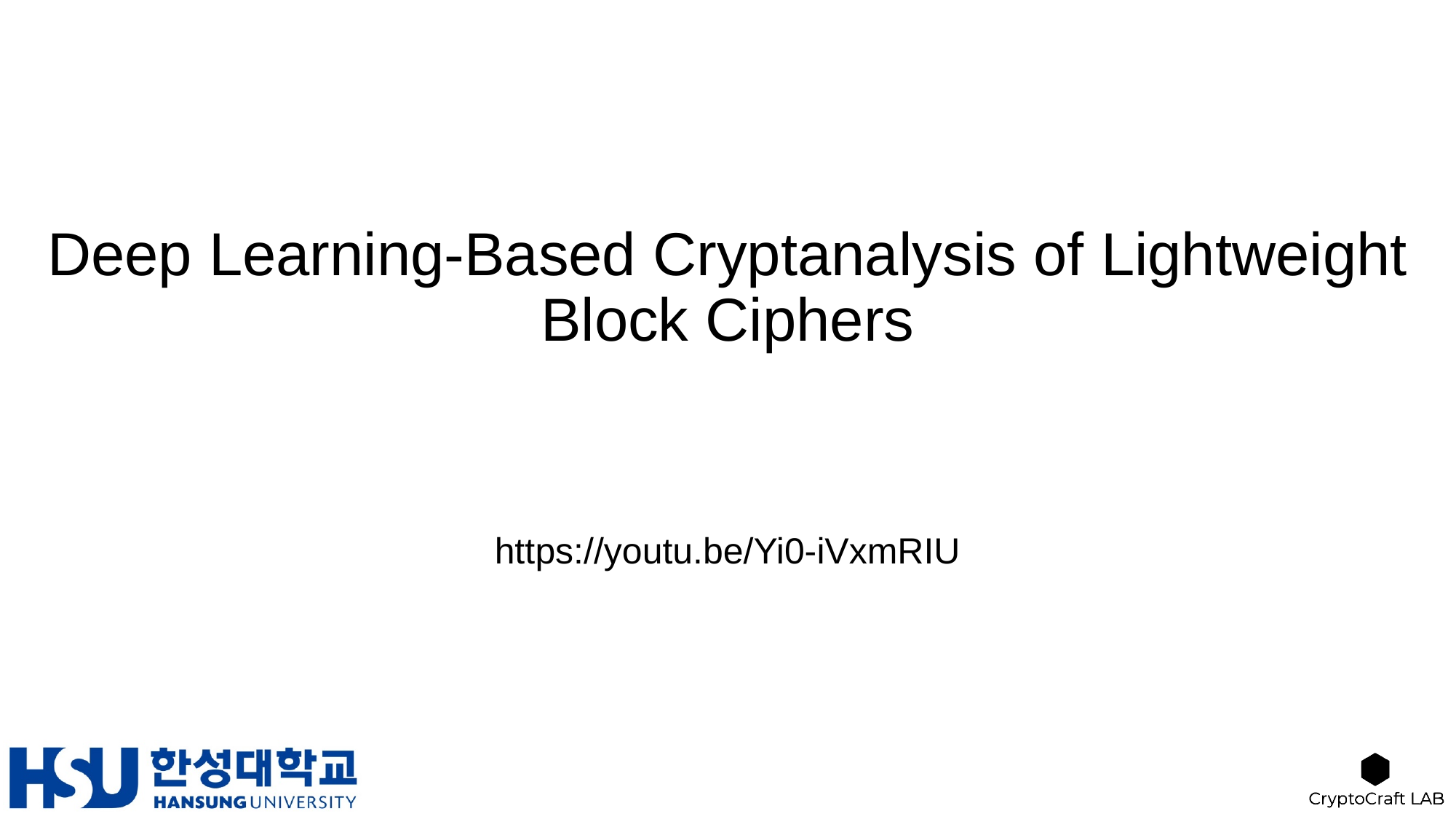

# Deep Learning-Based Cryptanalysis of Lightweight Block Ciphers
https://youtu.be/Yi0-iVxmRIU